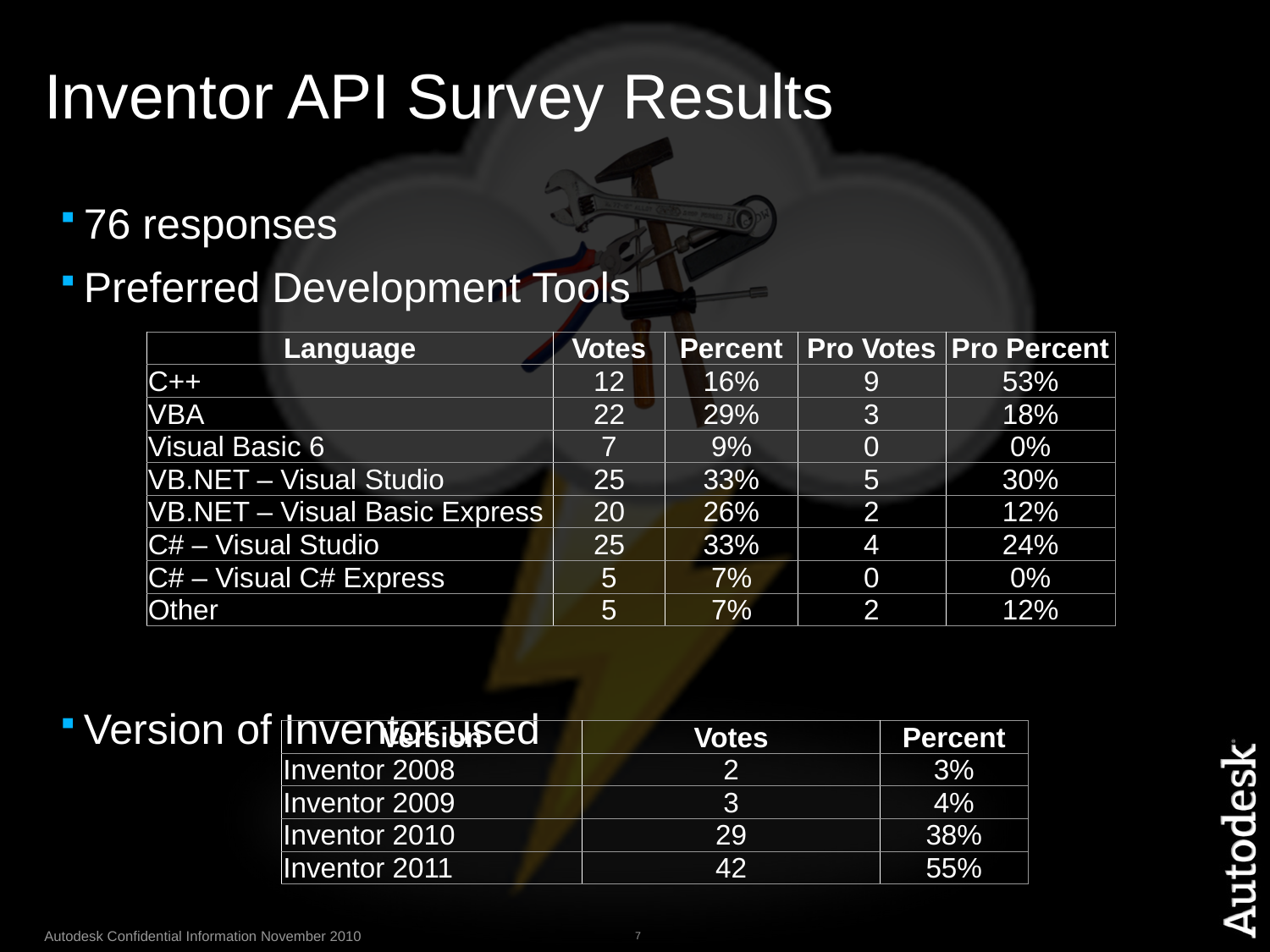

# Inventor API Survey Results
76 responses
Preferred Development Tools

Version of Inventor used
| Language | Votes | Percent | Pro Votes | Pro Percent |
| --- | --- | --- | --- | --- |
| C++ | 12 | 16% | 9 | 53% |
| VBA | 22 | 29% | 3 | 18% |
| Visual Basic 6 | 7 | 9% | 0 | 0% |
| VB.NET – Visual Studio | 25 | 33% | 5 | 30% |
| VB.NET – Visual Basic Express | 20 | 26% | 2 | 12% |
| C# – Visual Studio | 25 | 33% | 4 | 24% |
| C# – Visual C# Express | 5 | 7% | 0 | 0% |
| Other | 5 | 7% | 2 | 12% |
| Version | Votes | Percent |
| --- | --- | --- |
| Inventor 2008 | 2 | 3% |
| Inventor 2009 | 3 | 4% |
| Inventor 2010 | 29 | 38% |
| Inventor 2011 | 42 | 55% |